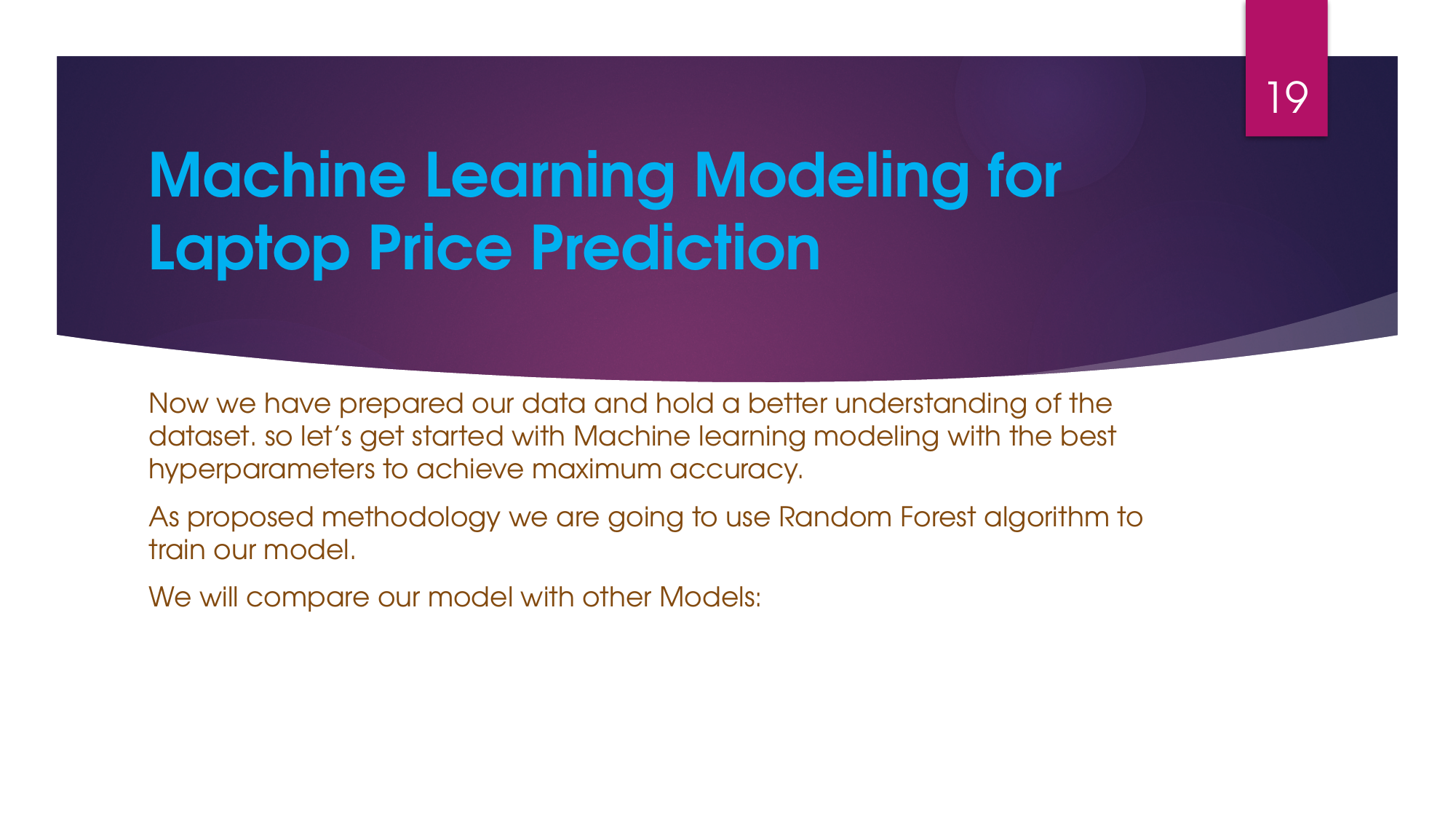

19
# Machine Learning Modeling for Laptop Price Prediction
Now we have prepared our data and hold a better understanding of the dataset. so let’s get started with Machine learning modeling with the best hyperparameters to achieve maximum accuracy.
As proposed methodology we are going to use Random Forest algorithm to train our model.
We will compare our model with other Models: